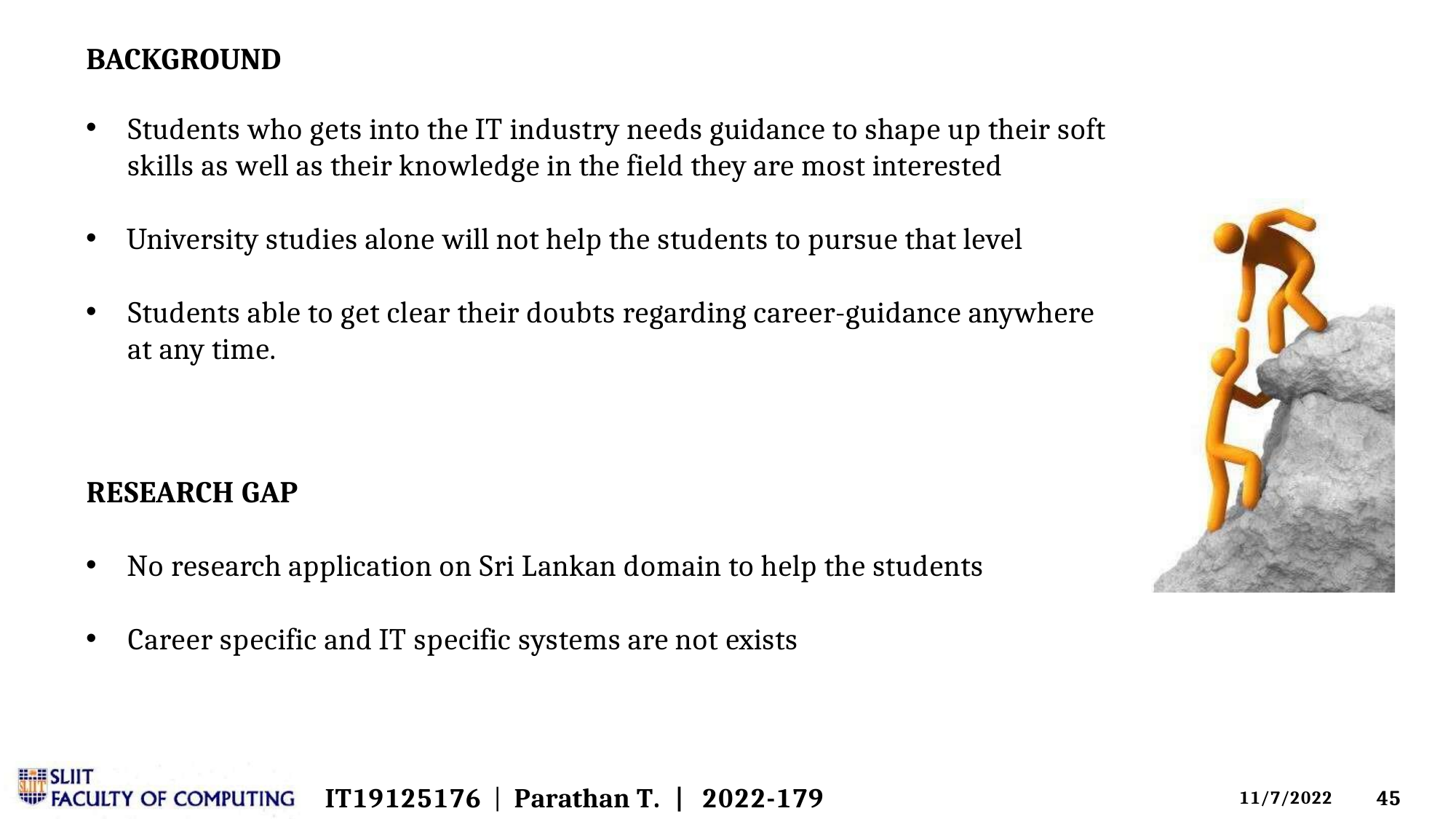

BACKGROUND

Students who gets into the IT industry needs guidance to shape up their soft
skills as well as their knowledge in the field they are most interested

University studies alone will not help the students to pursue that level

Students able to get clear their doubts regarding career-guidance anywhere
at any time.

RESEARCH GAP

No research application on Sri Lankan domain to help the students

Career specific and IT specific systems are not exists
IT19125176  |  Parathan T.	|	2022-179
45
11/7/2022